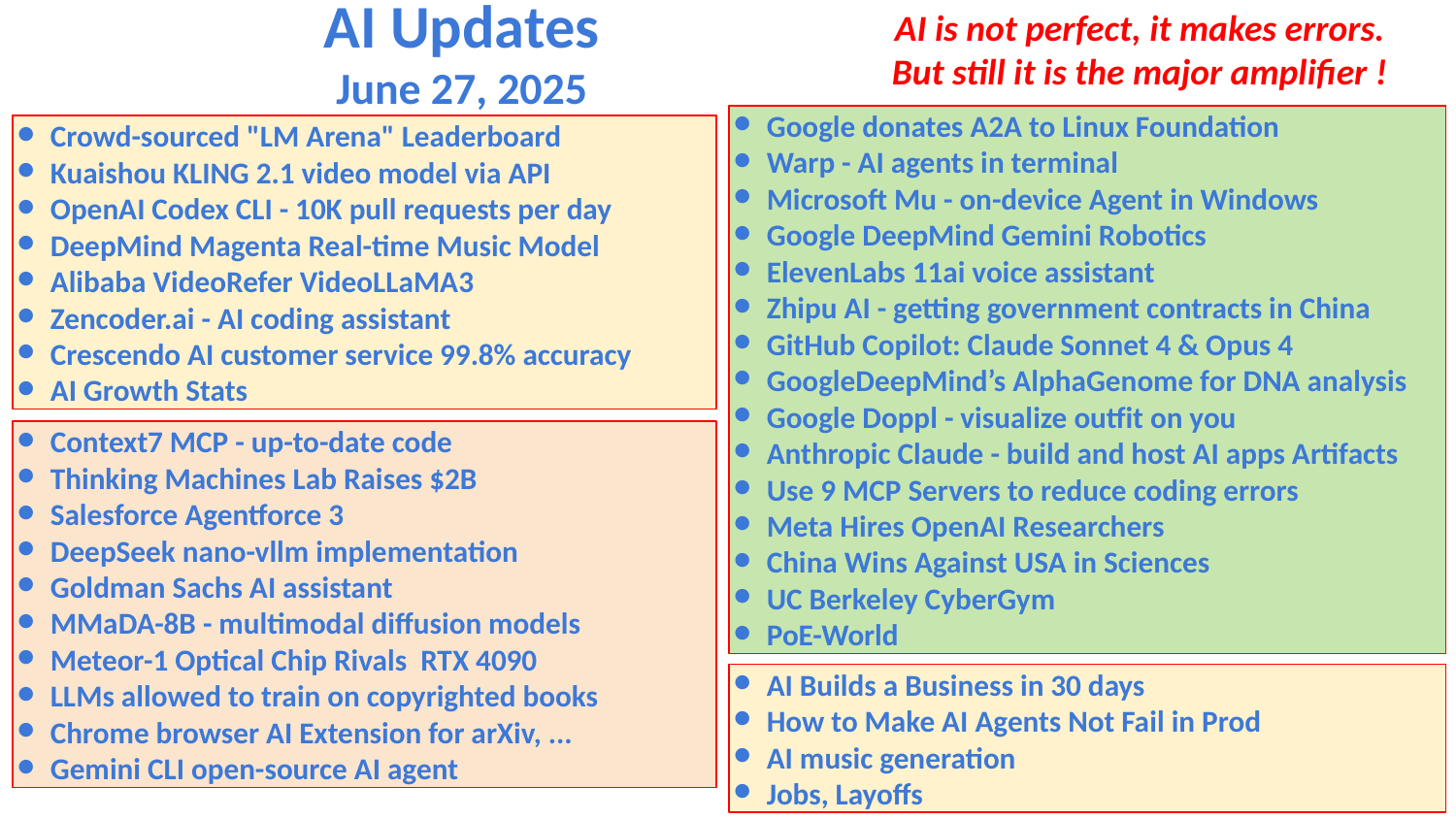

AI Updates
June 27, 2025
AI is not perfect, it makes errors.
But still it is the major amplifier !
Google donates A2A to Linux Foundation
Warp - AI agents in terminal
Microsoft Mu - on-device Agent in Windows
Google DeepMind Gemini Robotics
ElevenLabs 11ai voice assistant
Zhipu AI - getting government contracts in China
GitHub Copilot: Claude Sonnet 4 & Opus 4
GoogleDeepMind’s AlphaGenome for DNA analysis
Google Doppl - visualize outfit on you
Anthropic Claude - build and host AI apps Artifacts
Use 9 MCP Servers to reduce coding errors
Meta Hires OpenAI Researchers
China Wins Against USA in Sciences
UC Berkeley CyberGym
PoE-World
Crowd-sourced "LM Arena" Leaderboard
Kuaishou KLING 2.1 video model via API
OpenAI Codex CLI - 10K pull requests per day
DeepMind Magenta Real-time Music Model
Alibaba VideoRefer VideoLLaMA3
Zencoder.ai - AI coding assistant
Crescendo AI customer service 99.8% accuracy
AI Growth Stats
Context7 MCP - up-to-date code
Thinking Machines Lab Raises $2B
Salesforce Agentforce 3
DeepSeek nano-vllm implementation
Goldman Sachs AI assistant
MMaDA-8B - multimodal diffusion models
Meteor-1 Optical Chip Rivals  RTX 4090
LLMs allowed to train on copyrighted books
Chrome browser AI Extension for arXiv, ...
Gemini CLI open-source AI agent
AI Builds a Business in 30 days
How to Make AI Agents Not Fail in Prod
AI music generation
Jobs, Layoffs